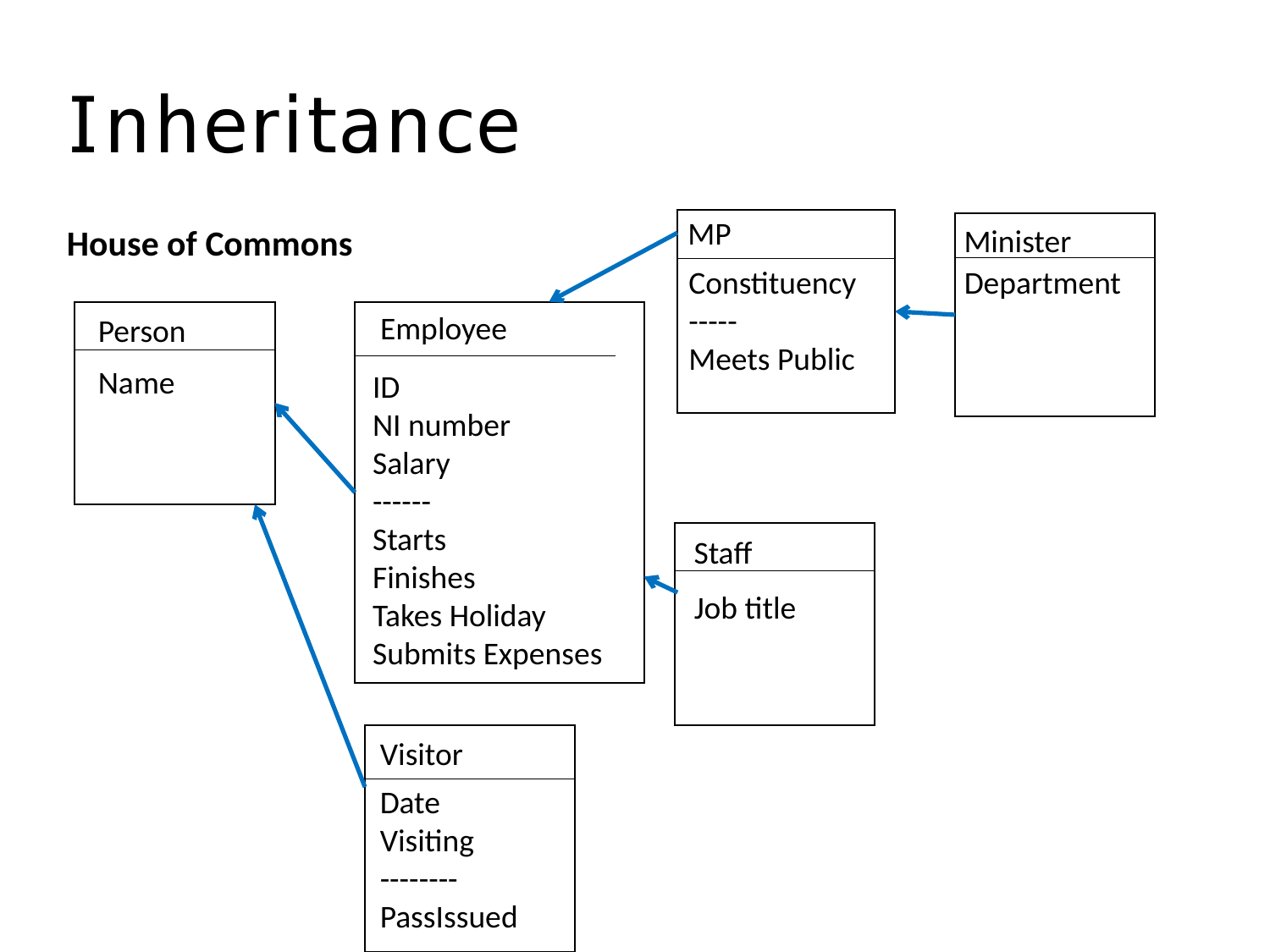

# Inheritance
MP

House of Commons
Minister
Constituency
-----
Meets Public
Department

Employee
Person
Name
ID
NI number
Salary
------
Starts
Finishes
Takes Holiday
Submits Expenses

Staff
Job title

Visitor
Date
Visiting
--------
PassIssued